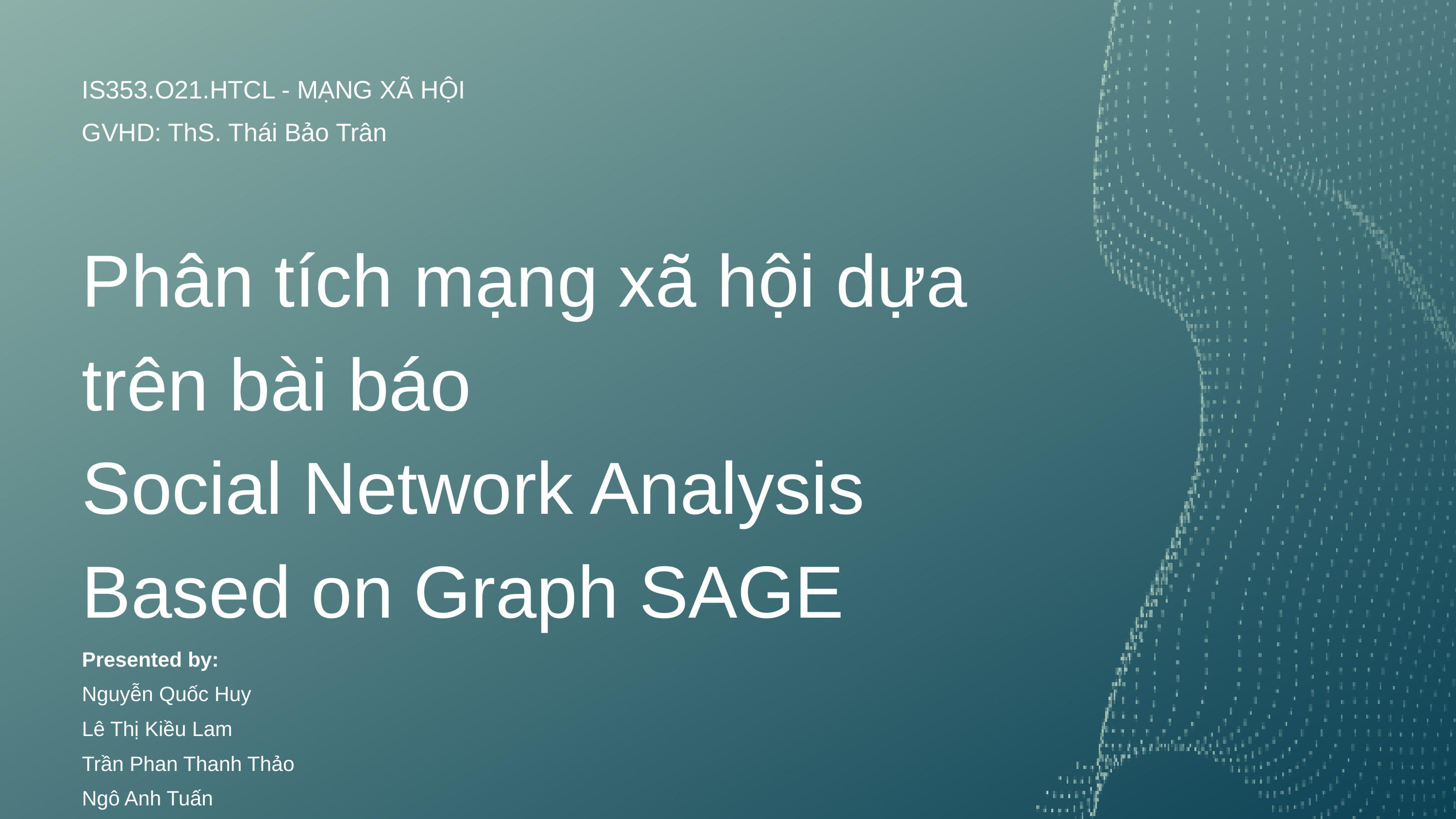

IS353.O21.HTCL - MẠNG XÃ HỘI
GVHD: ThS. Thái Bảo Trân
Phân tích mạng xã hội dựa trên bài báo
Social Network Analysis Based on Graph SAGE
Presented by:
Nguyễn Quốc Huy
Lê Thị Kiều Lam
Trần Phan Thanh Thảo
Ngô Anh Tuấn